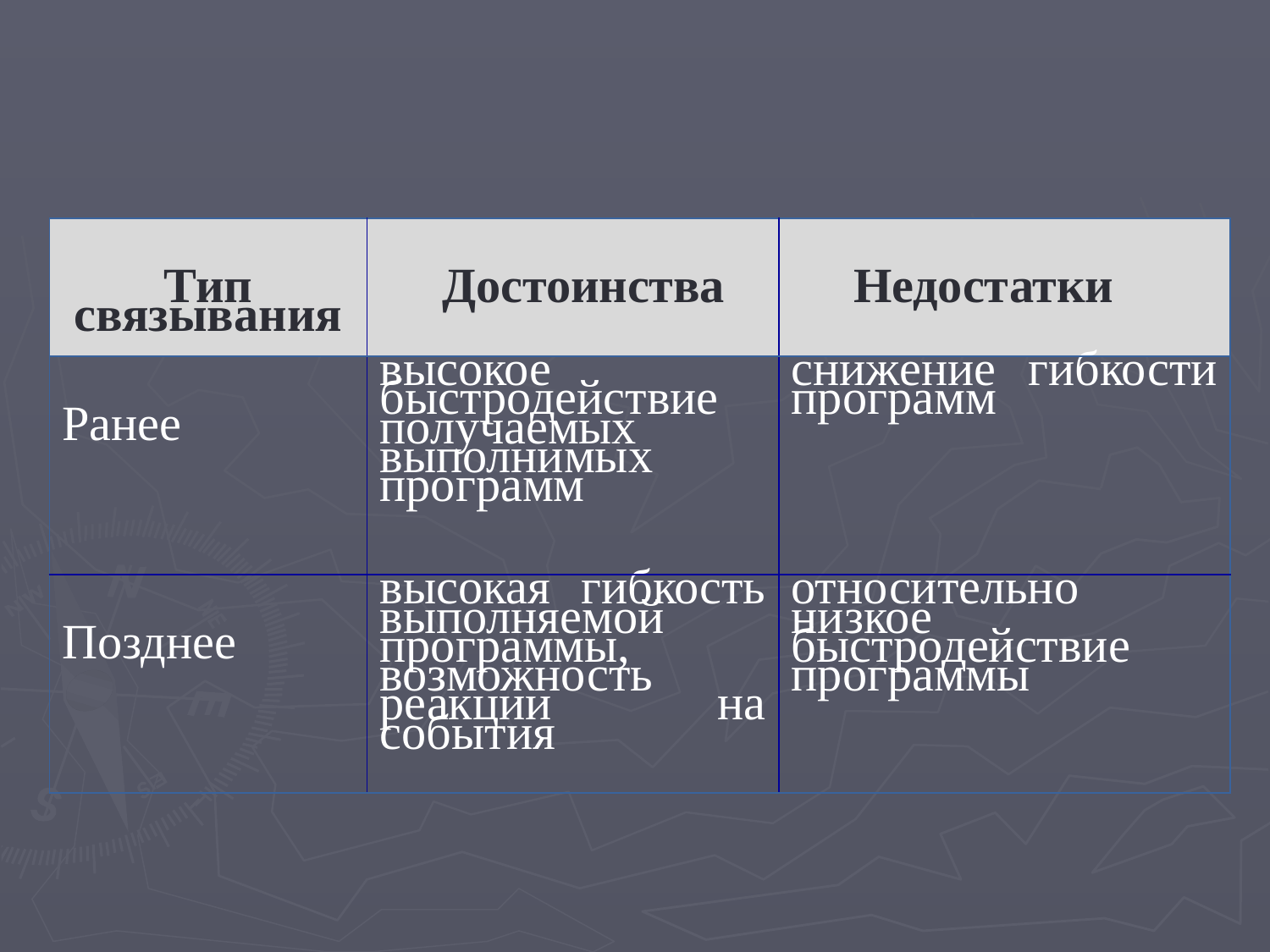

#
| Тип связывания | Достоинства | Недостатки |
| --- | --- | --- |
| Ранее | высокое быстродействие получаемых выполнимых программ | снижение гибкости программ |
| Позднее | высокая гибкость выполняемой программы, возможность реакции на события | относительно низкое быстродействие программы |